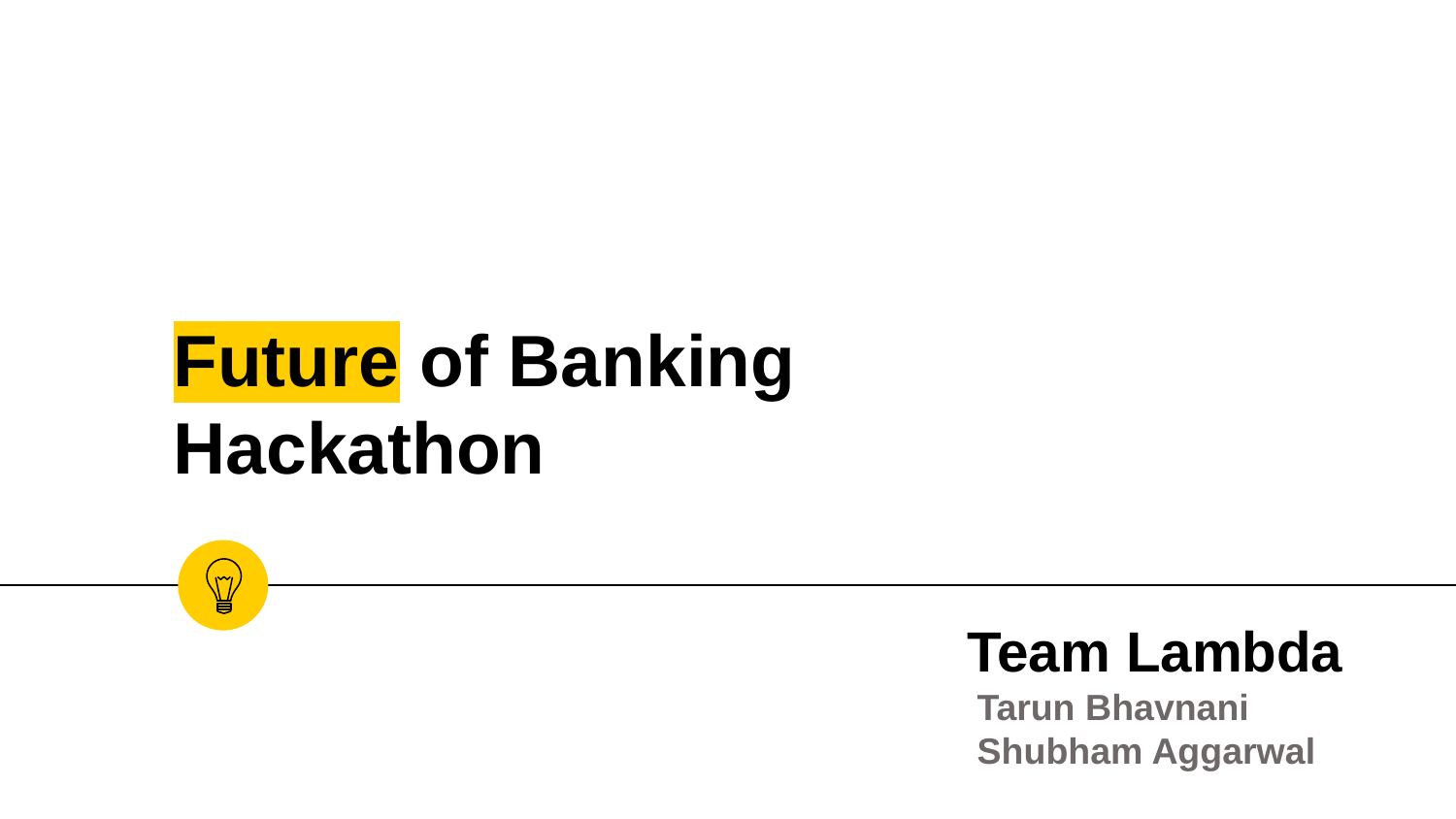

# Future of Banking Hackathon

Team Lambda
 Tarun Bhavnani
 Shubham Aggarwal